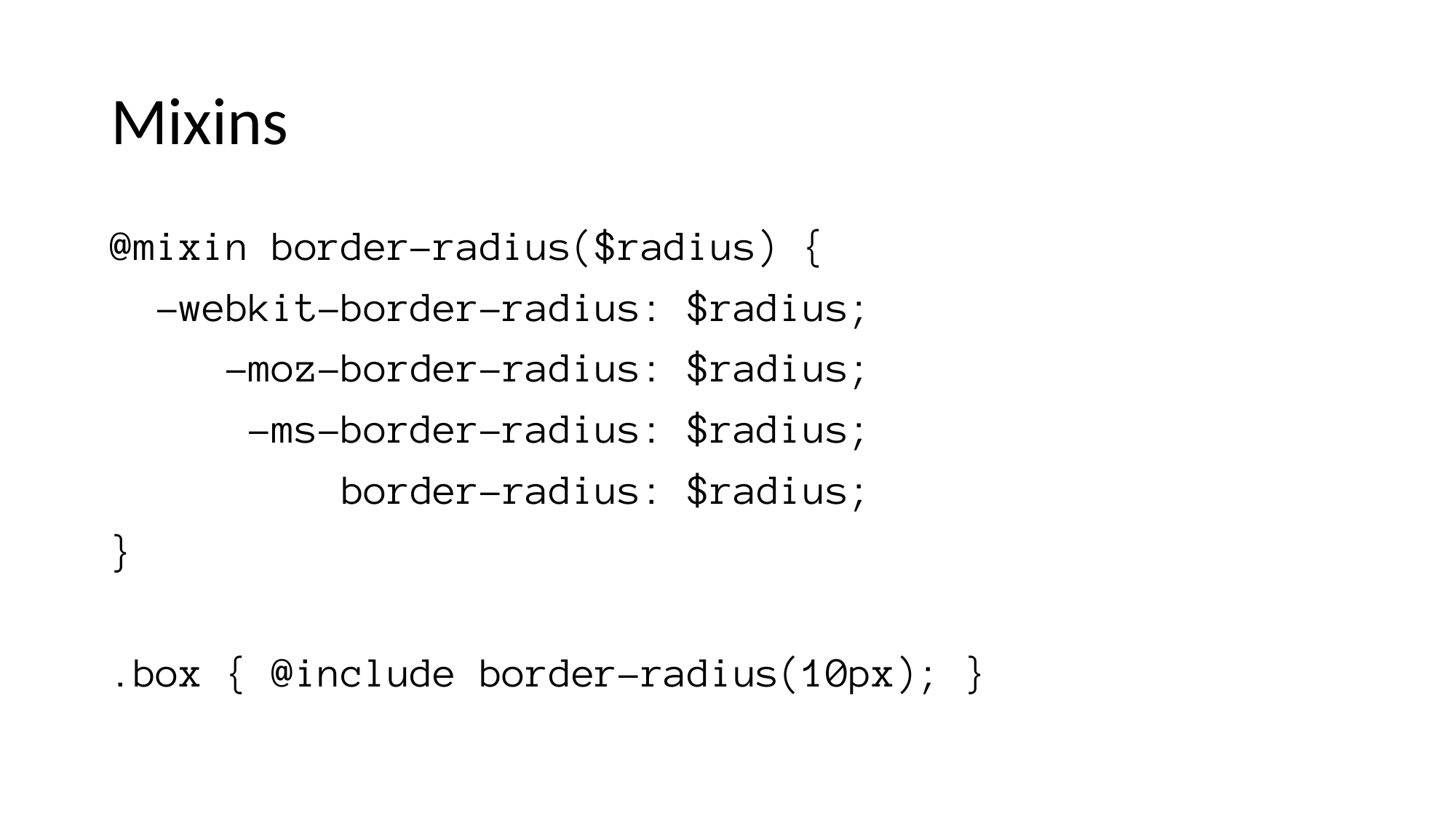

# Mixins
@mixin border-radius($radius) {
  -webkit-border-radius: $radius;
     -moz-border-radius: $radius;
      -ms-border-radius: $radius;
          border-radius: $radius;
}

.box { @include border-radius(10px); }